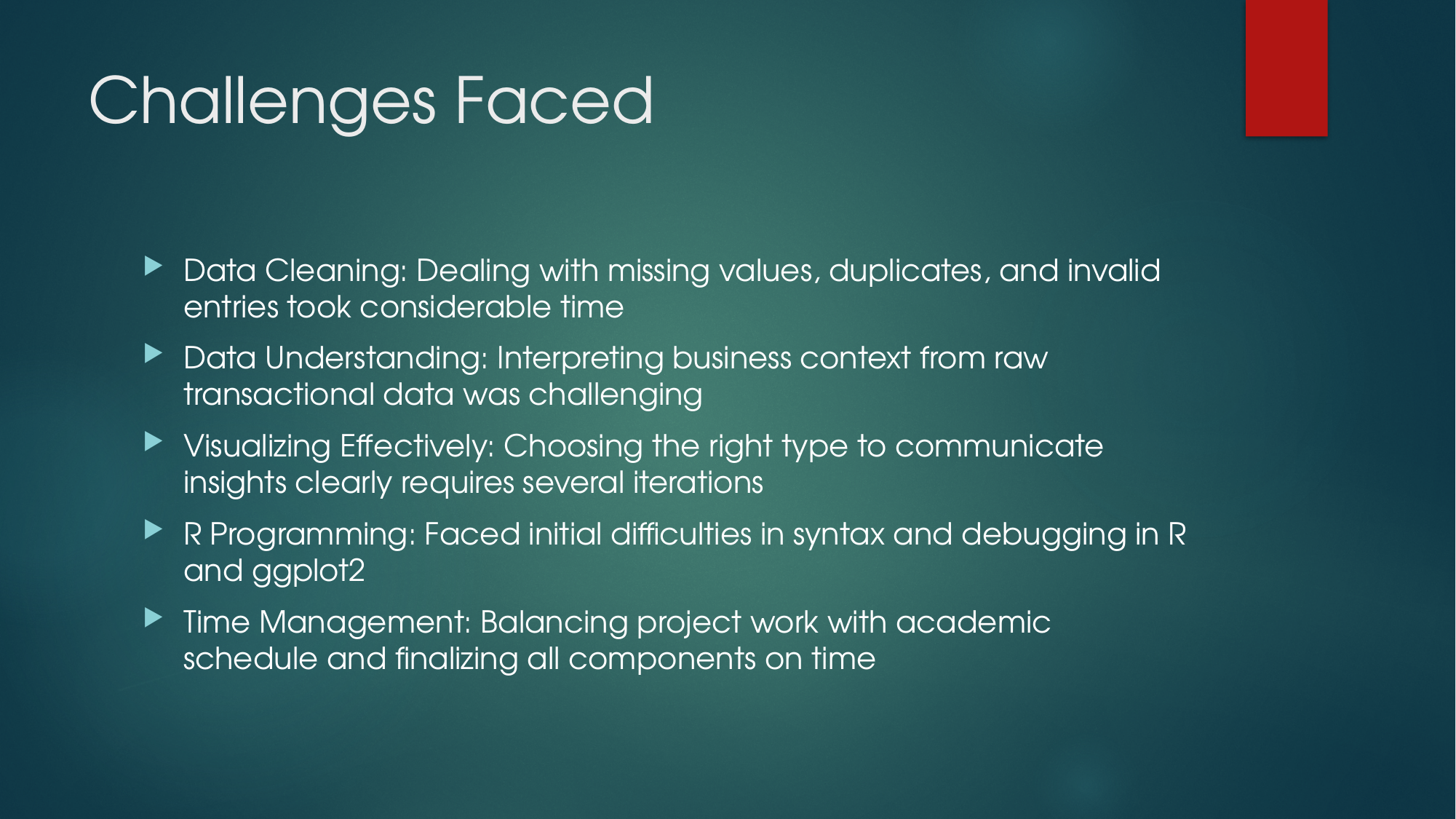

# Challenges Faced
Data Cleaning: Dealing with missing values, duplicates, and invalid entries took considerable time
Data Understanding: Interpreting business context from raw transactional data was challenging
Visualizing Effectively: Choosing the right type to communicate insights clearly requires several iterations
R Programming: Faced initial difficulties in syntax and debugging in R and ggplot2
Time Management: Balancing project work with academic schedule and finalizing all components on time